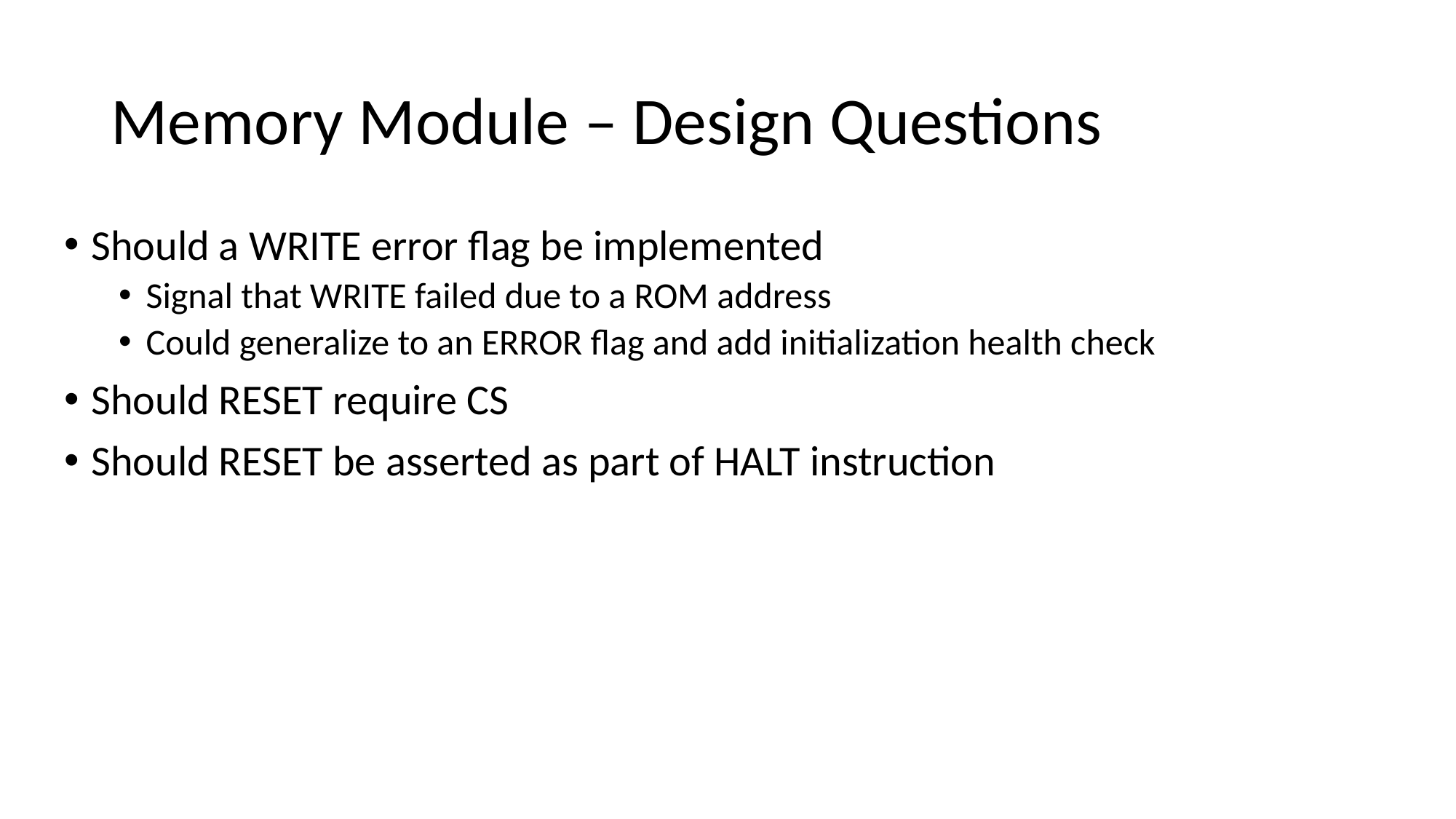

# Memory Module – Design Questions
Should a WRITE error flag be implemented
Signal that WRITE failed due to a ROM address
Could generalize to an ERROR flag and add initialization health check
Should RESET require CS
Should RESET be asserted as part of HALT instruction